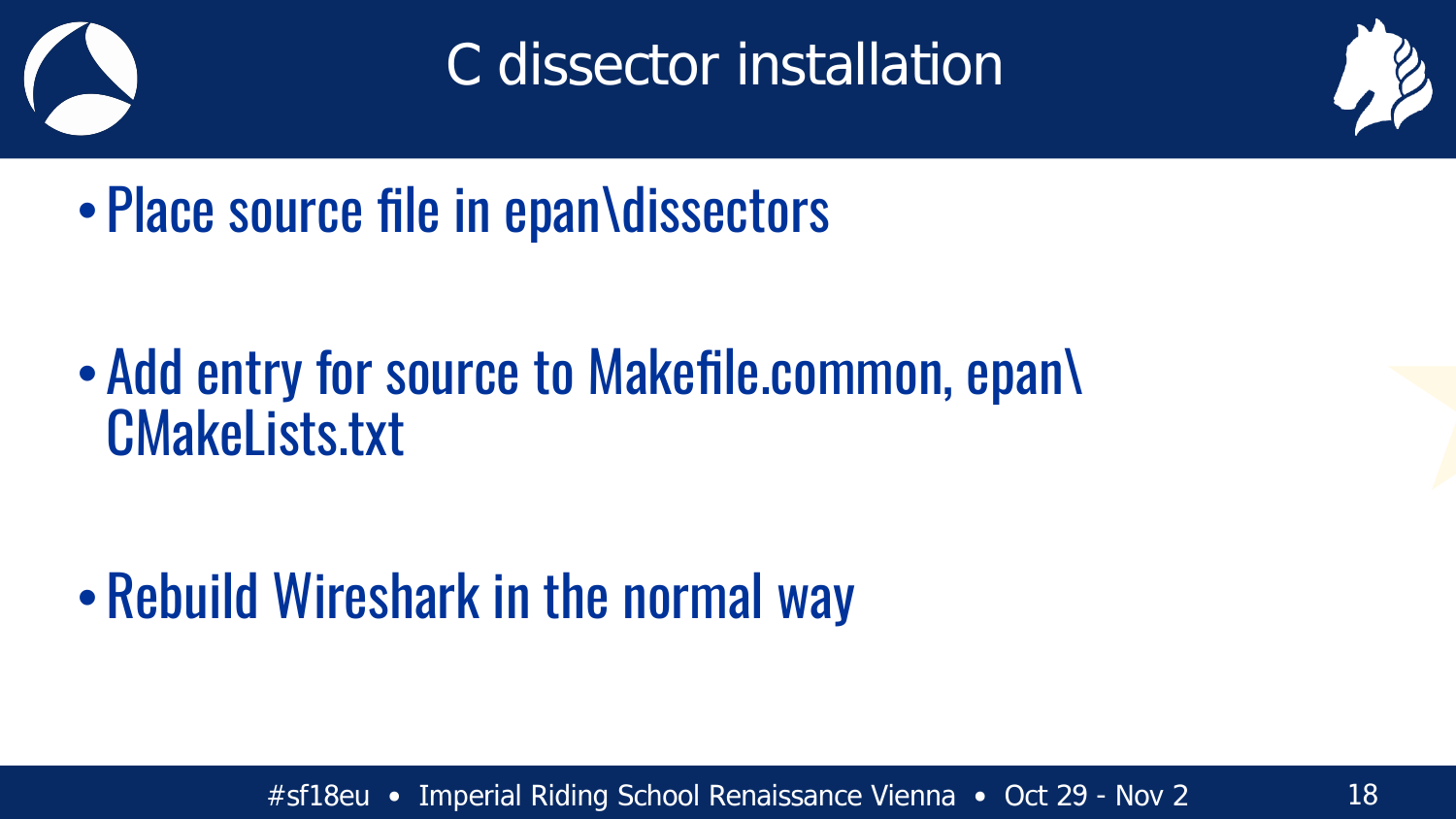

C dissector installation
Place source file in epan\dissectors

Add entry for source to Makefile.common, epan\CMakeLists.txt

Rebuild Wireshark in the normal way